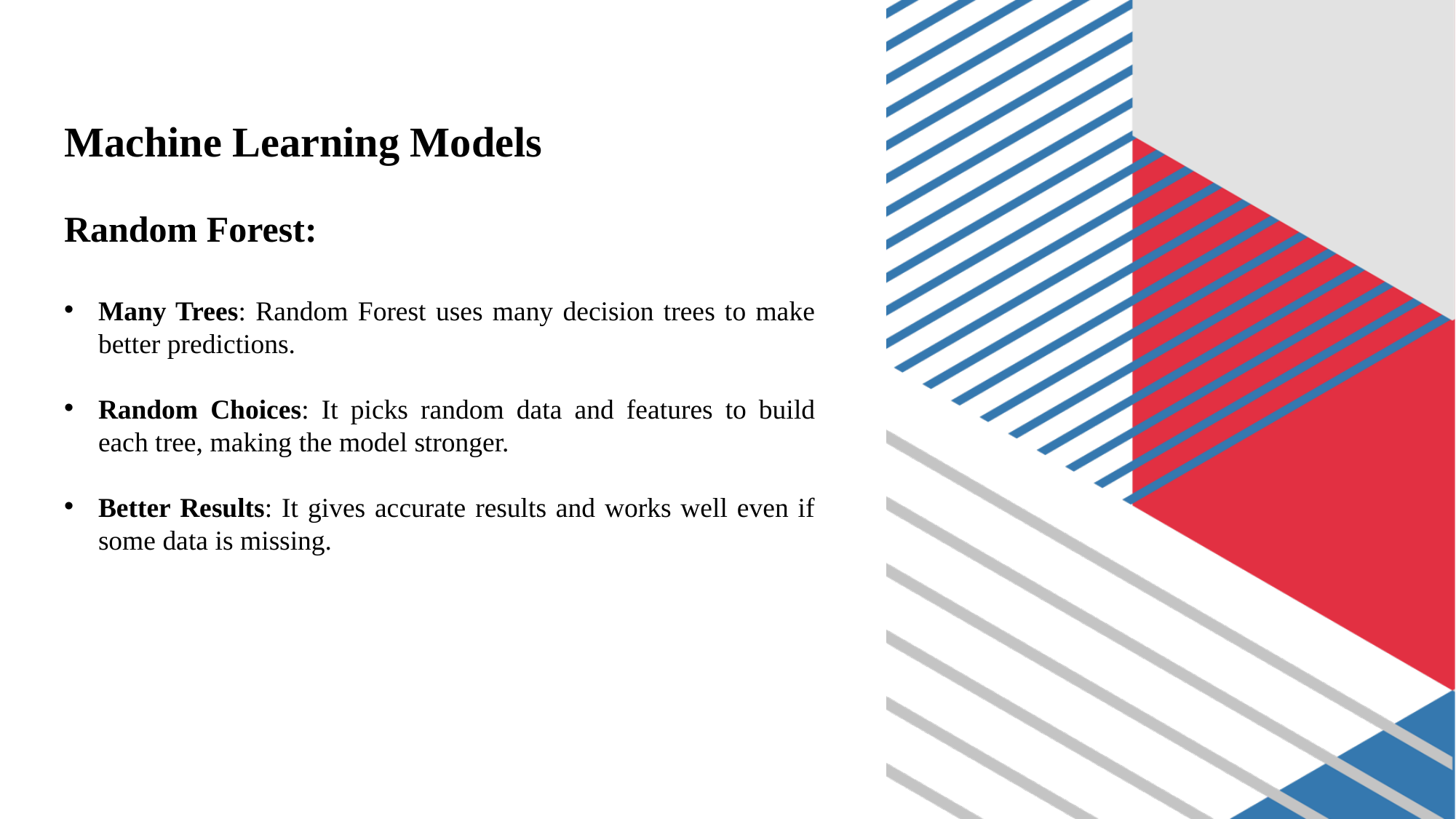

# Machine Learning Models
Random Forest:

Many Trees: Random Forest uses many decision trees to make better predictions.

Random Choices: It picks random data and features to build each tree, making the model stronger.

Better Results: It gives accurate results and works well even if some data is missing.